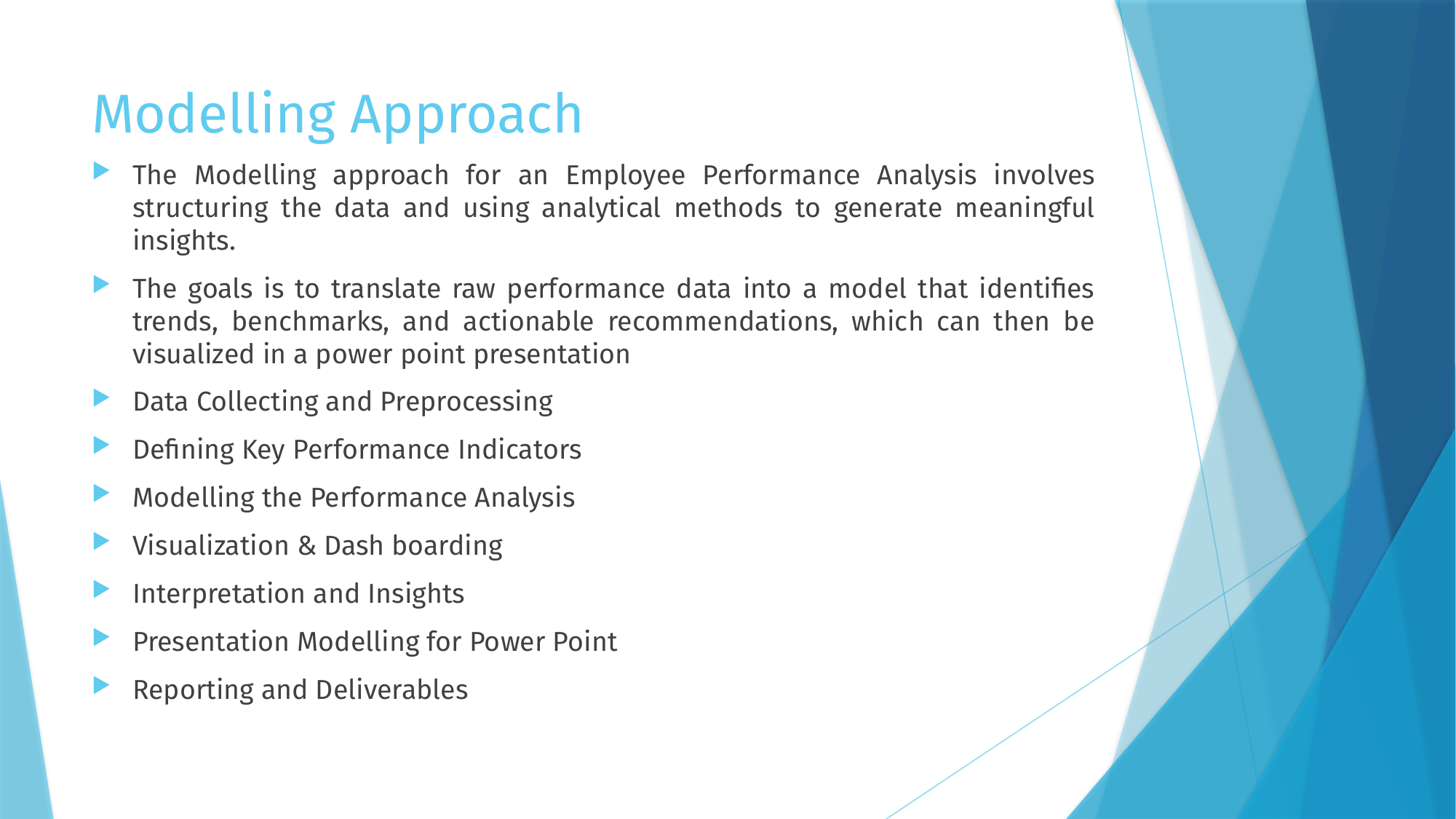

# Modelling Approach
The Modelling approach for an Employee Performance Analysis involves structuring the data and using analytical methods to generate meaningful insights.
The goals is to translate raw performance data into a model that identifies trends, benchmarks, and actionable recommendations, which can then be visualized in a power point presentation
Data Collecting and Preprocessing
Defining Key Performance Indicators
Modelling the Performance Analysis
Visualization & Dash boarding
Interpretation and Insights
Presentation Modelling for Power Point
Reporting and Deliverables